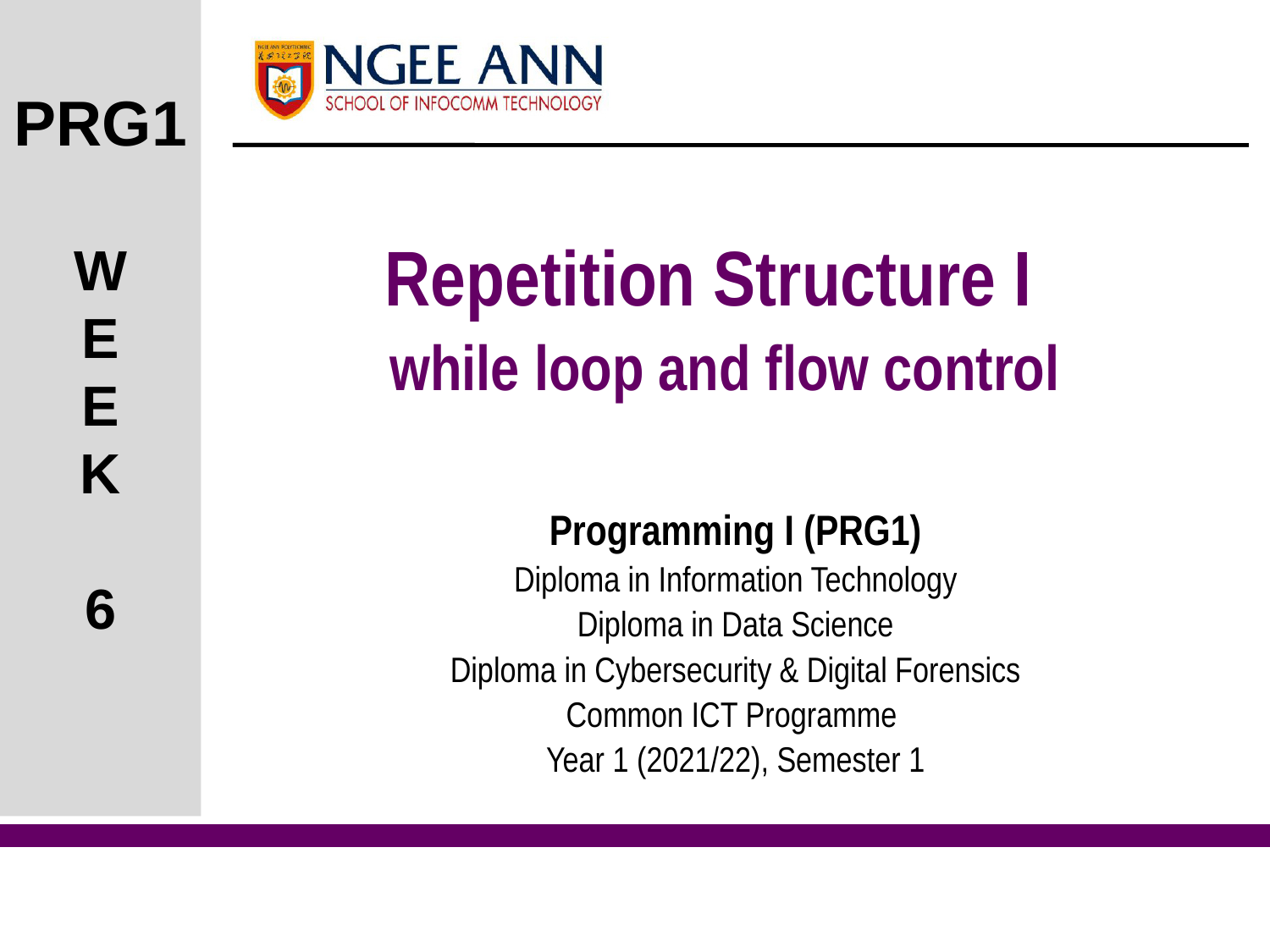

Repetition Structure I
while loop and flow control